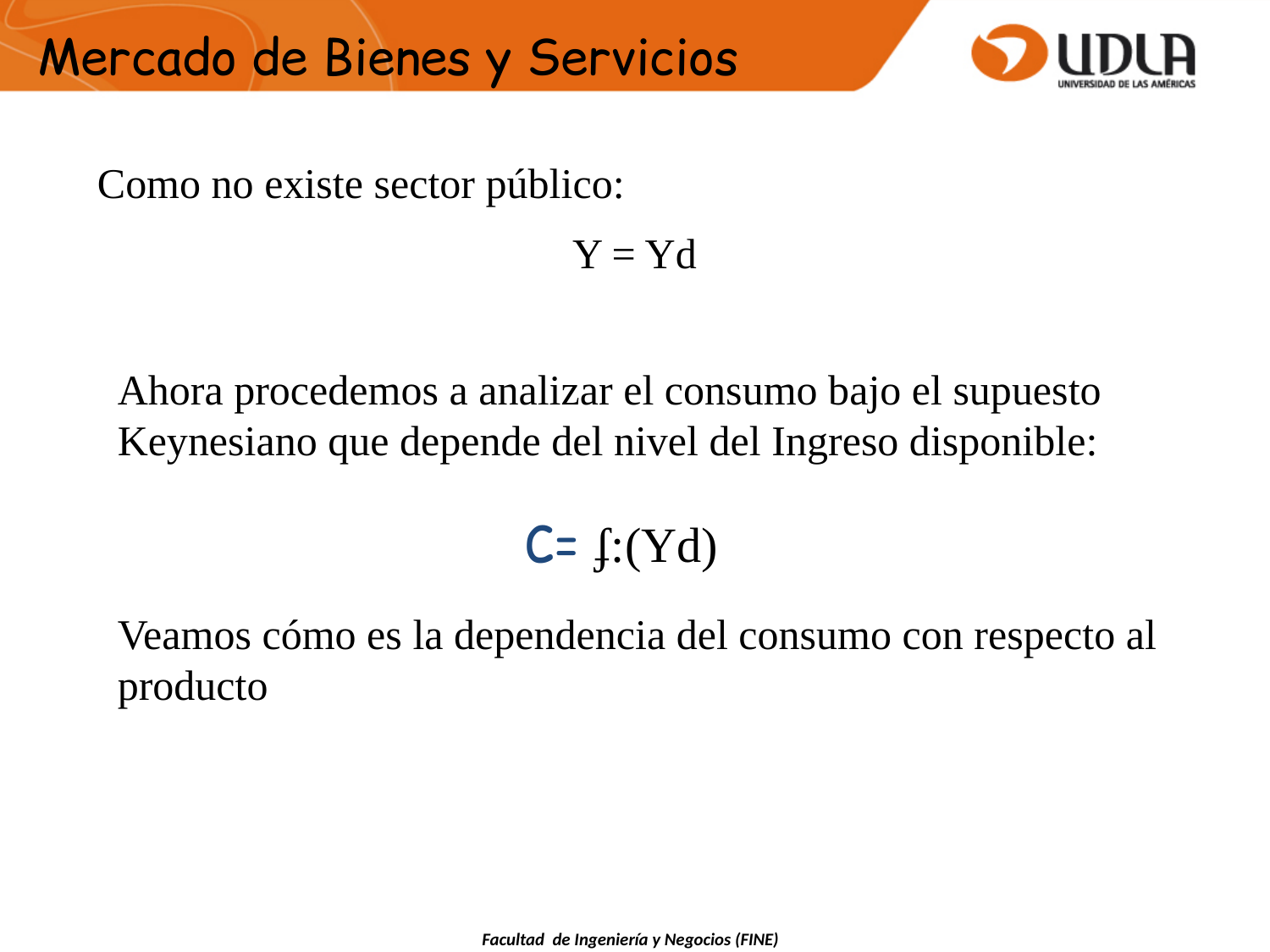

Mercado de Bienes y Servicios
Como no existe sector público:

Y = Yd

Ahora procedemos a analizar el consumo bajo el supuesto Keynesiano que depende del nivel del Ingreso disponible:
C= ʄ:(Yd)
Veamos cómo es la dependencia del consumo con respecto al producto
Facultad  de Ingeniería y Negocios (FINE)